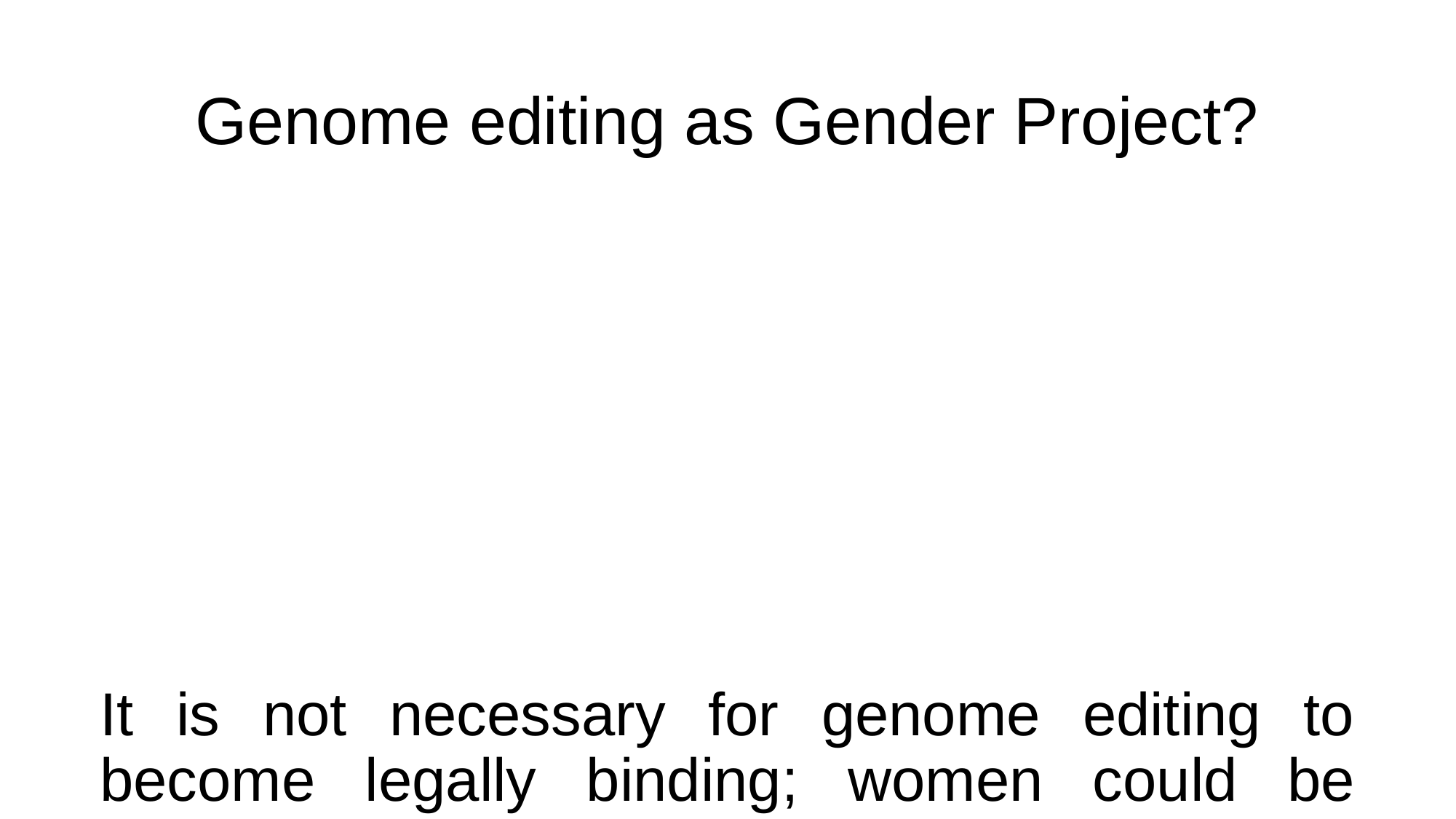

# Genome editing as Gender Project?

It is not necessary for genome editing to become legally binding; women could be penalized and discriminated against simply on a moral level.